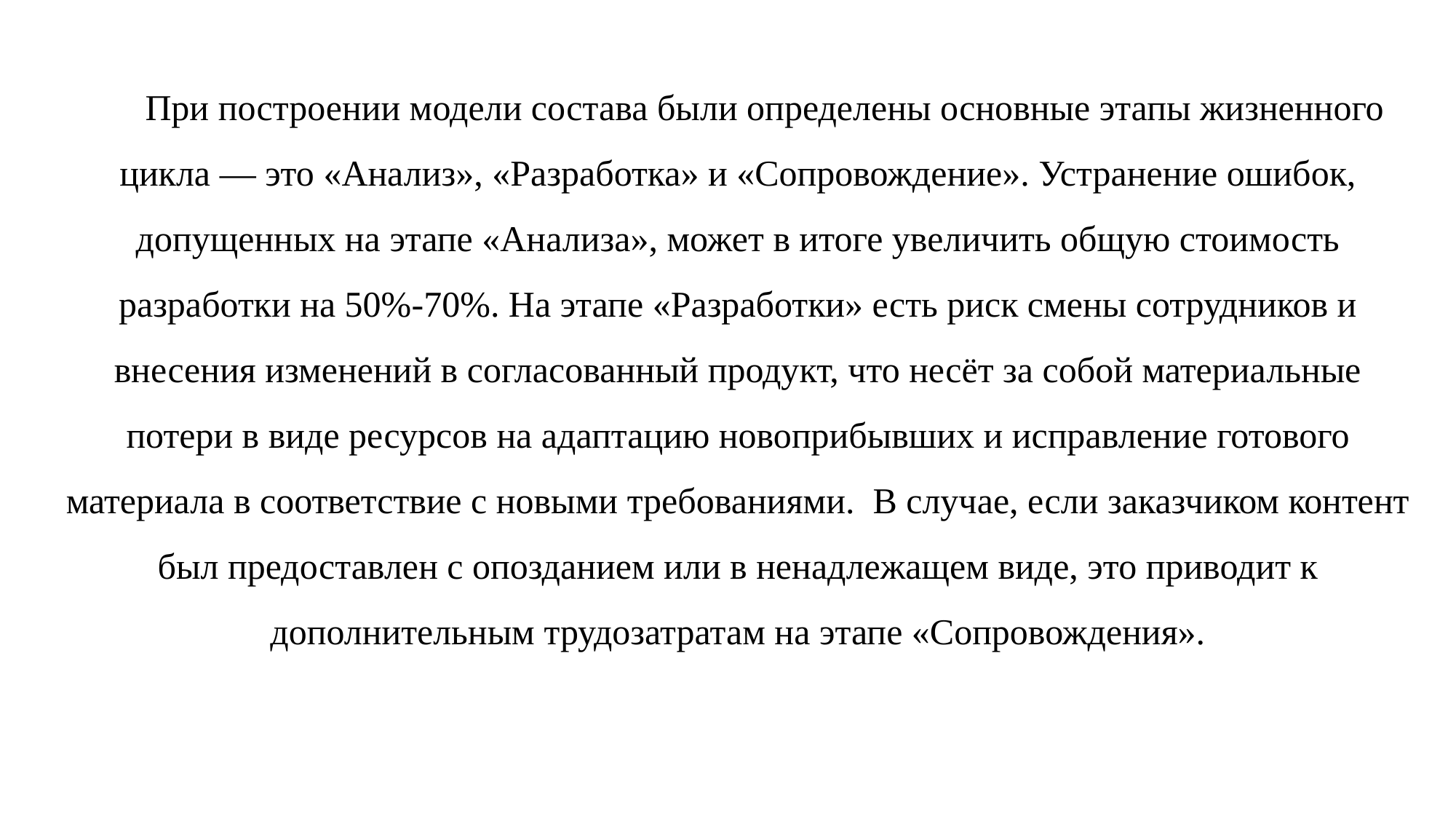

При построении модели состава были определены основные этапы жизненного цикла — это «Анализ», «Разработка» и «Сопровождение». Устранение ошибок, допущенных на этапе «Анализа», может в итоге увеличить общую стоимость разработки на 50%-70%. На этапе «Разработки» есть риск смены сотрудников и внесения изменений в согласованный продукт, что несёт за собой материальные потери в виде ресурсов на адаптацию новоприбывших и исправление готового материала в соответствие с новыми требованиями.  В случае, если заказчиком контент был предоставлен с опозданием или в ненадлежащем виде, это приводит к дополнительным трудозатратам на этапе «Сопровождения».